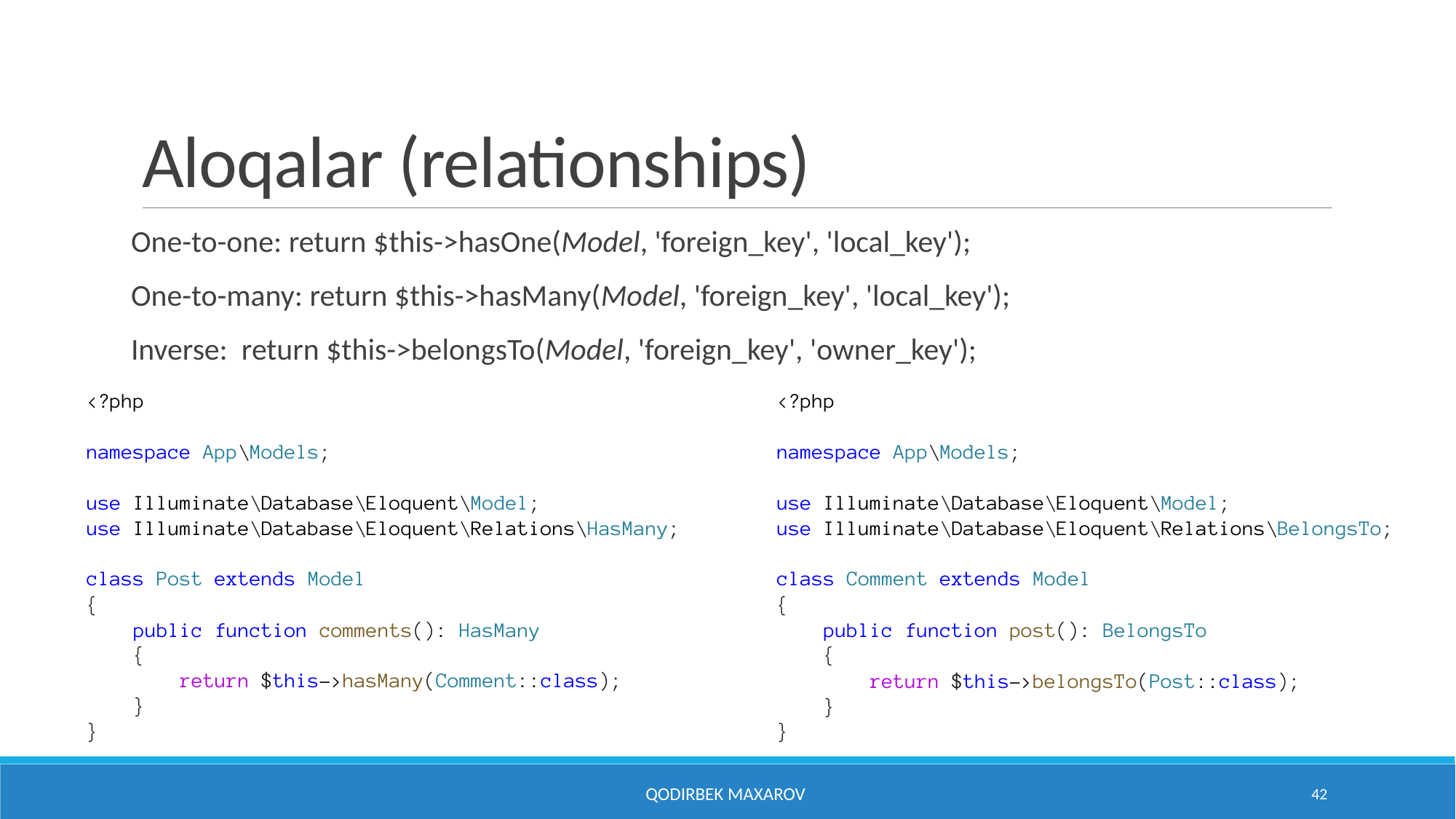

# Aloqalar (relationships)
One-to-one: return $this->hasOne(Model, 'foreign_key', 'local_key');
One-to-many: return $this->hasMany(Model, 'foreign_key', 'local_key');
Inverse:  return $this->belongsTo(Model, 'foreign_key', 'owner_key');
<?php
namespace App\Models;

use Illuminate\Database\Eloquent\Model;
use Illuminate\Database\Eloquent\Relations\HasMany;

class Post extends Model
{
    public function comments(): HasMany
    {
        return $this->hasMany(Comment::class);
    }
}
<?php
namespace App\Models;

use Illuminate\Database\Eloquent\Model;
use Illuminate\Database\Eloquent\Relations\BelongsTo;

class Comment extends Model
{
    public function post(): BelongsTo
    {
        return $this->belongsTo(Post::class);
    }
}
Qodirbek Maxarov
42